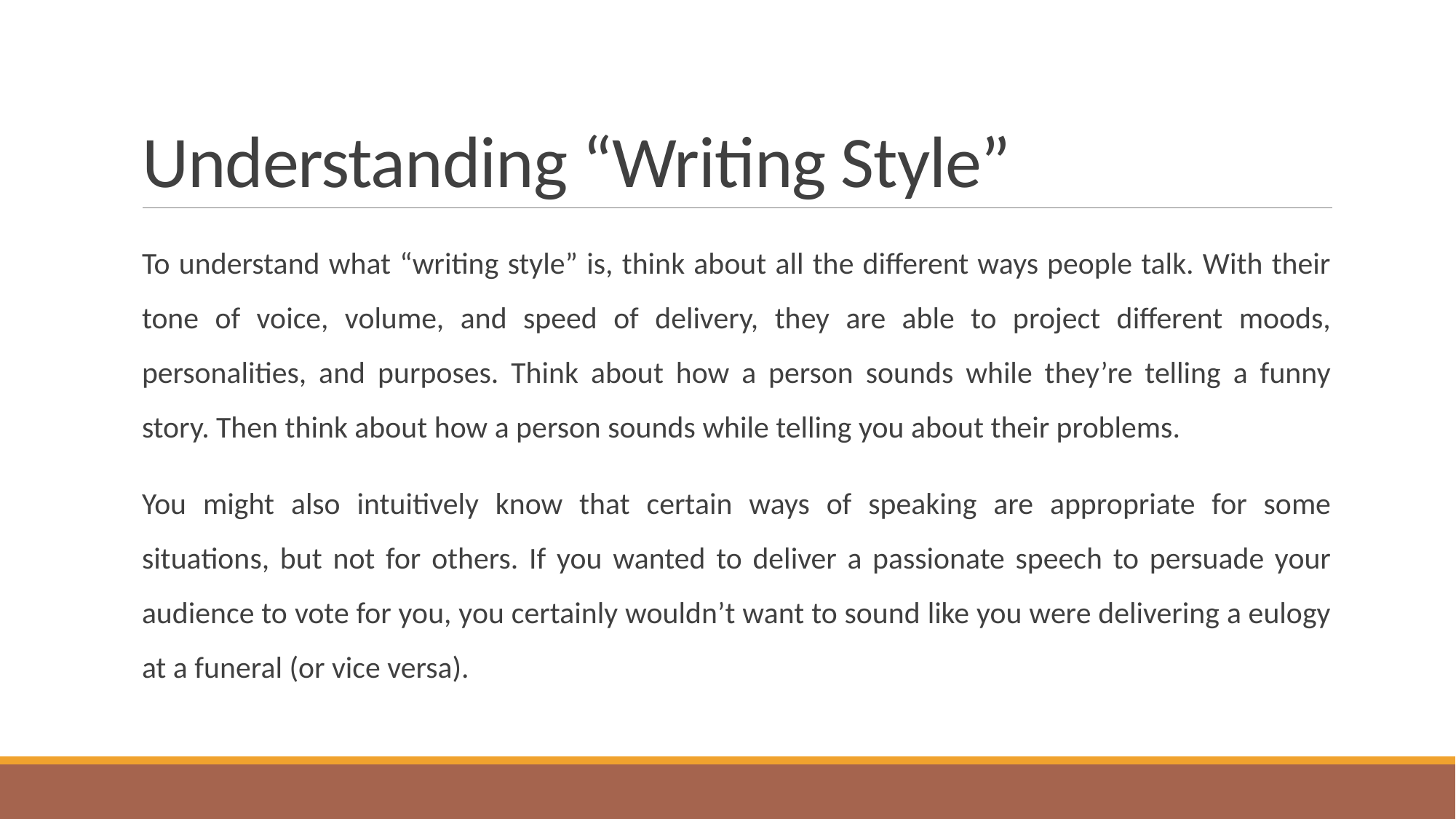

# Understanding “Writing Style”
To understand what “writing style” is, think about all the different ways people talk. With their tone of voice, volume, and speed of delivery, they are able to project different moods, personalities, and purposes. Think about how a person sounds while they’re telling a funny story. Then think about how a person sounds while telling you about their problems.
You might also intuitively know that certain ways of speaking are appropriate for some situations, but not for others. If you wanted to deliver a passionate speech to persuade your audience to vote for you, you certainly wouldn’t want to sound like you were delivering a eulogy at a funeral (or vice versa).